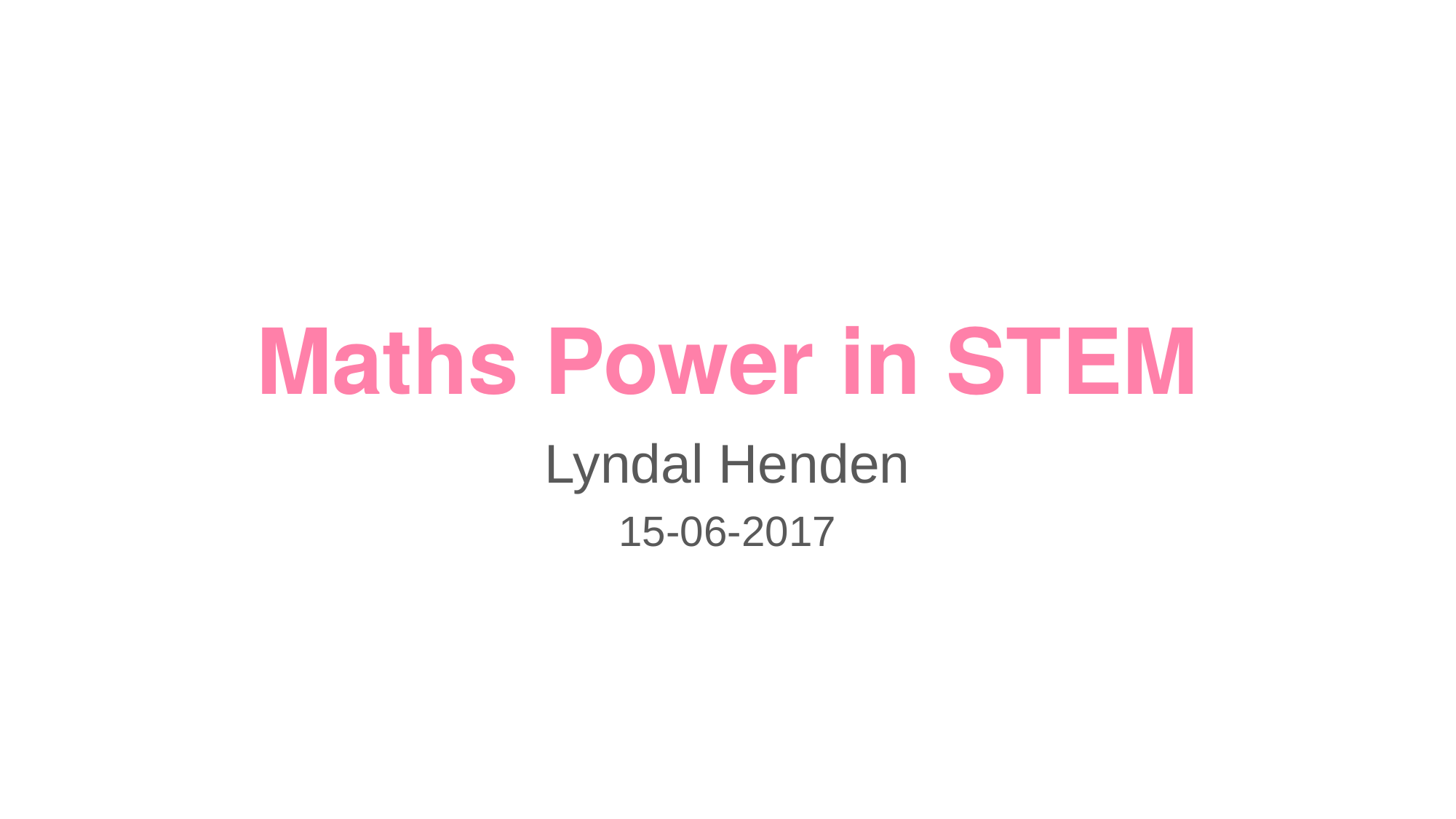

# Maths Power in STEM
Lyndal Henden
15-06-2017